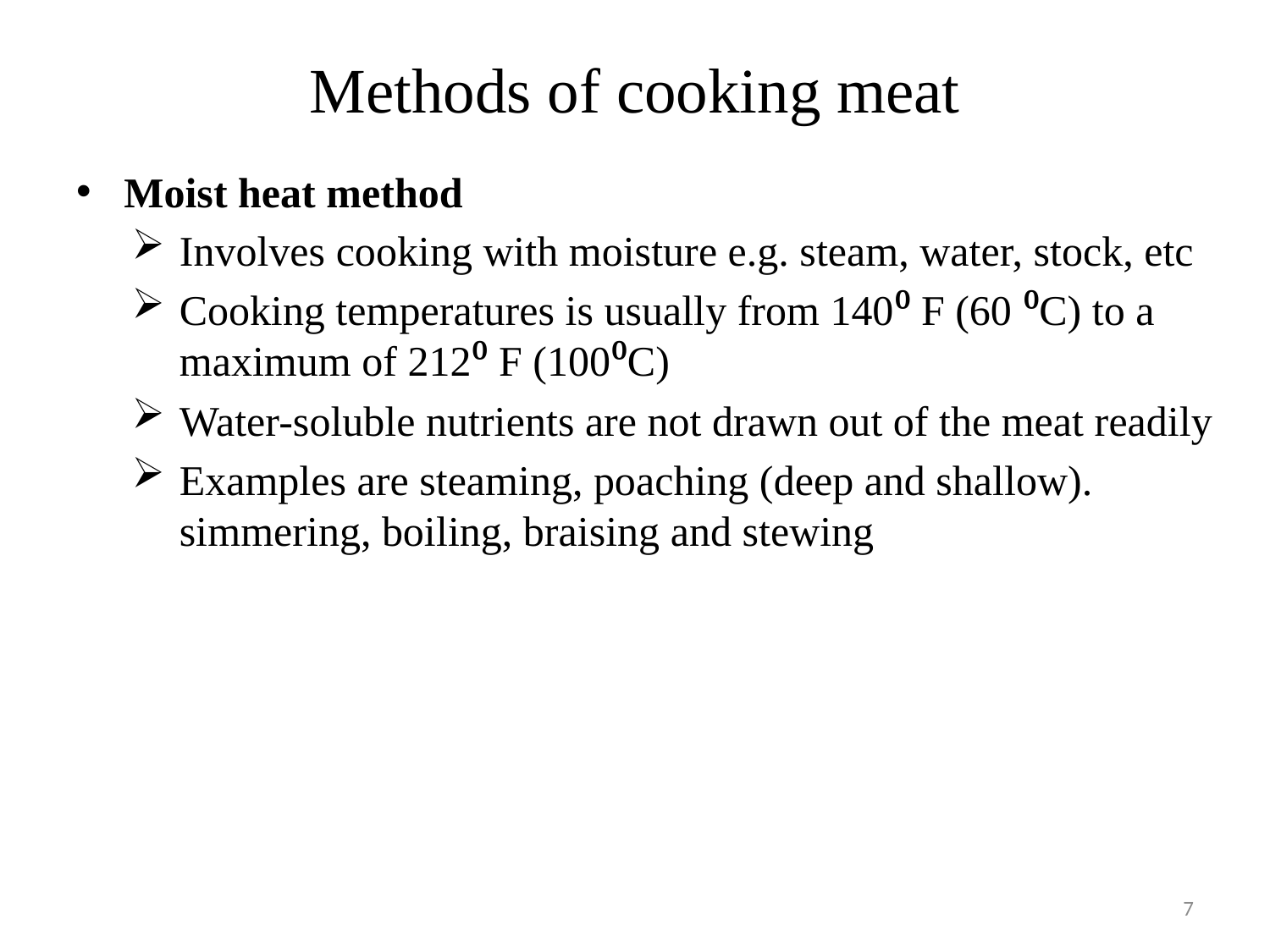

# Methods of cooking meat
Moist heat method
Involves cooking with moisture e.g. steam, water, stock, etc
Cooking temperatures is usually from 140⁰ F (60 ⁰C) to a maximum of 212⁰ F (100⁰C)
Water-soluble nutrients are not drawn out of the meat readily
Examples are steaming, poaching (deep and shallow). simmering, boiling, braising and stewing

7